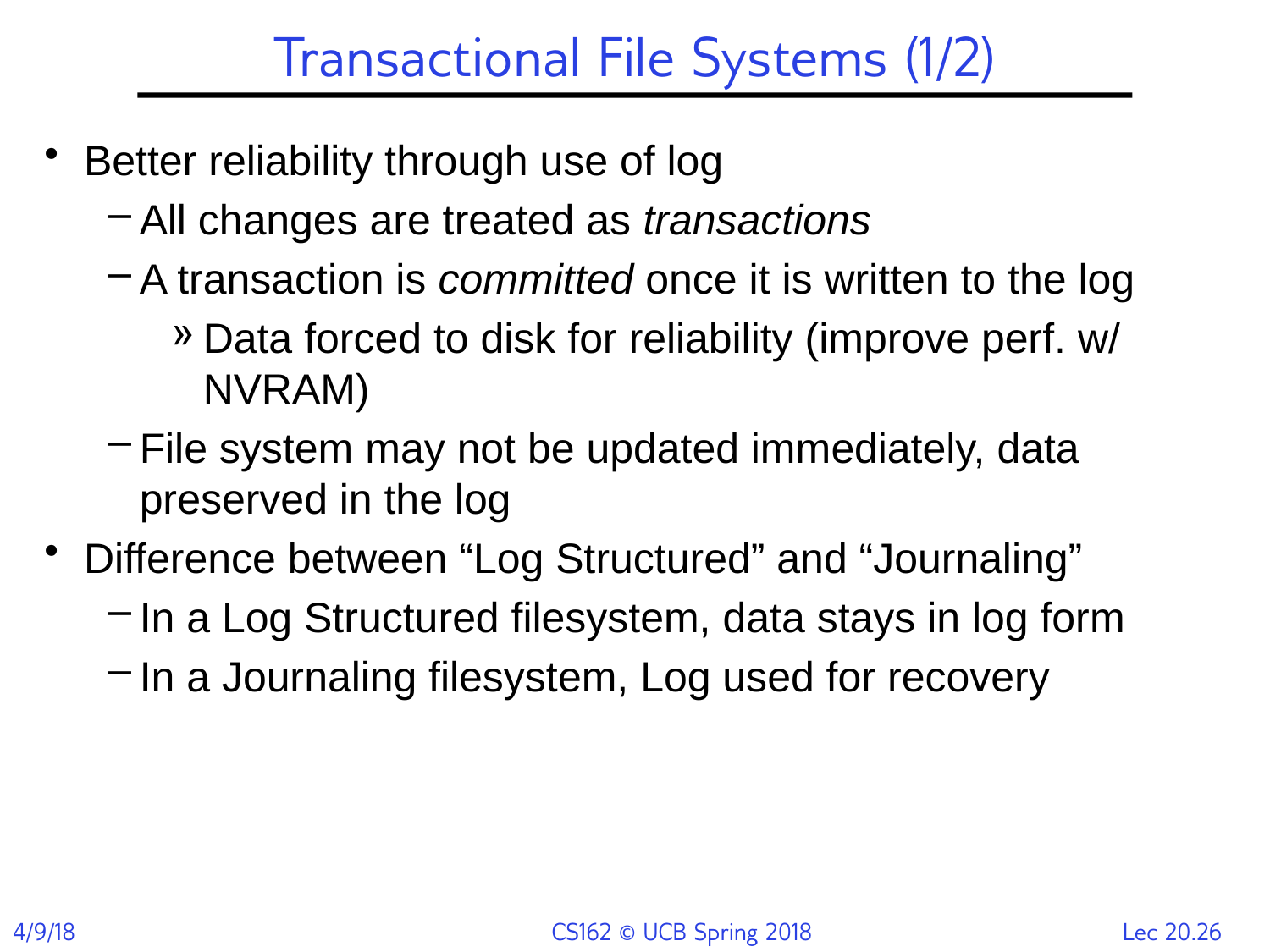

# Transactional File Systems (1/2)
Better reliability through use of log
All changes are treated as transactions
A transaction is committed once it is written to the log
Data forced to disk for reliability (improve perf. w/ NVRAM)
File system may not be updated immediately, data preserved in the log
Difference between “Log Structured” and “Journaling”
In a Log Structured filesystem, data stays in log form
In a Journaling filesystem, Log used for recovery